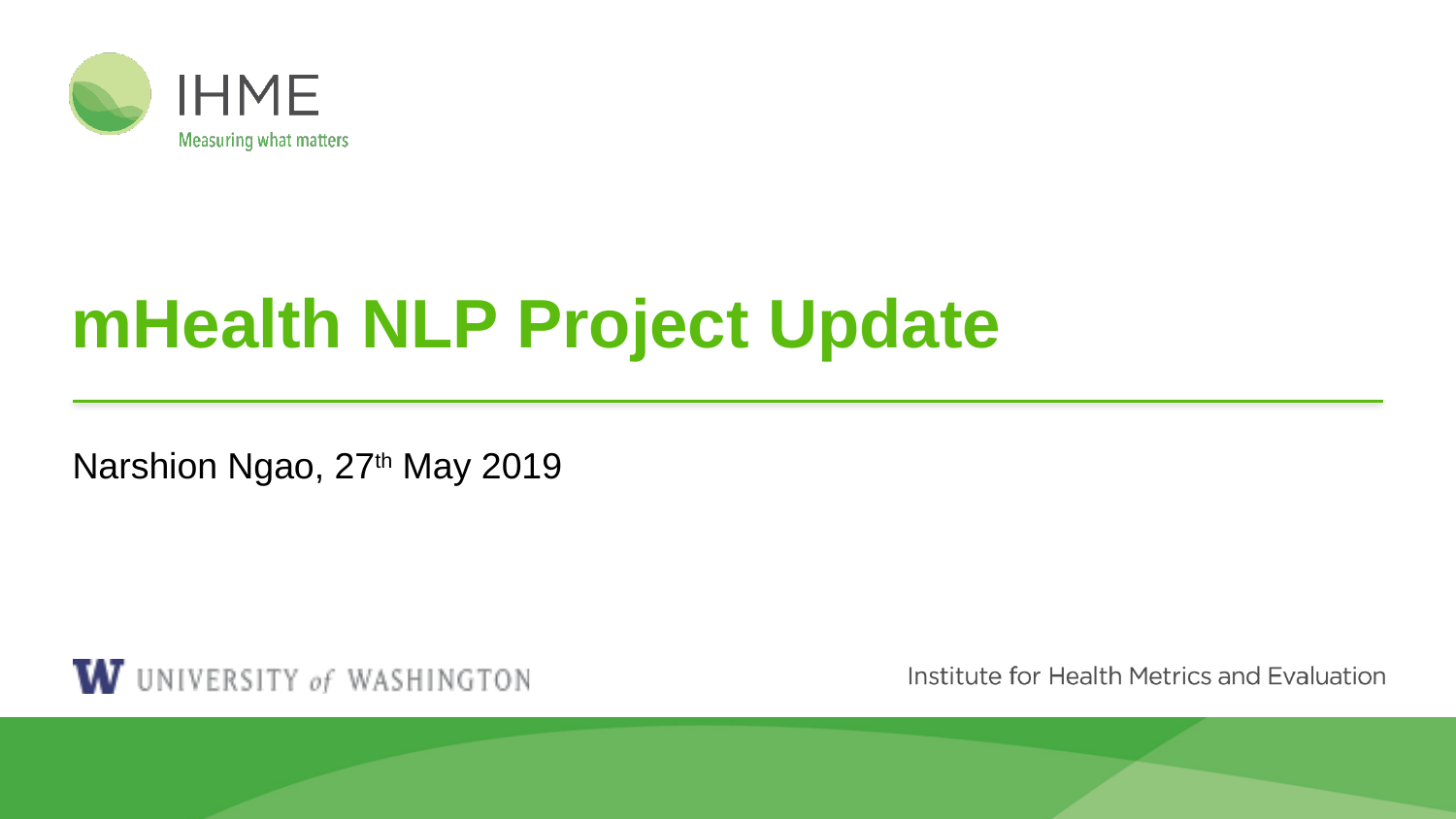

# mHealth NLP Project Update
Narshion Ngao, 27th May 2019